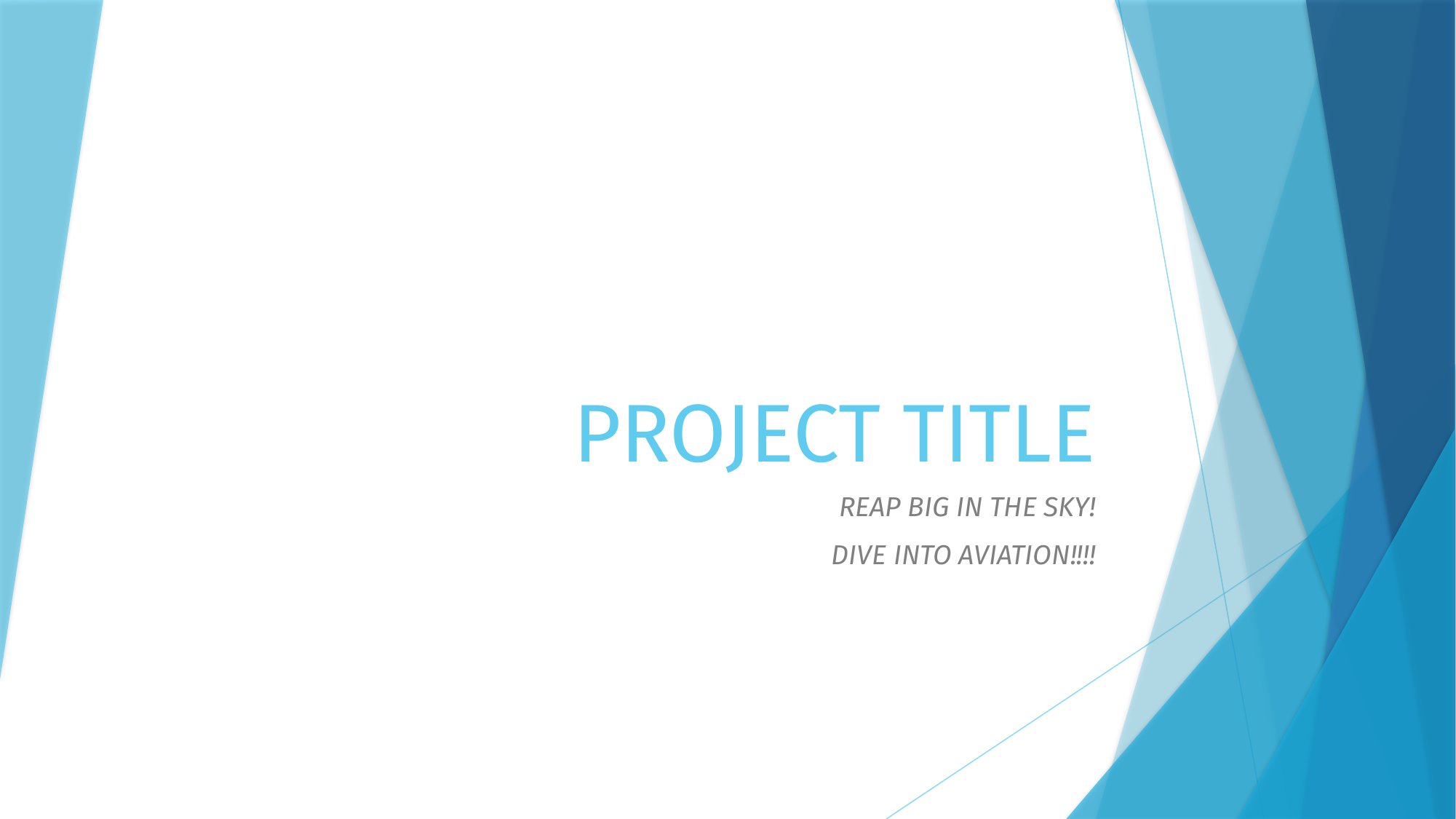

# PROJECT TITLE
REAP BIG IN THE SKY!
DIVE INTO AVIATION!!!!